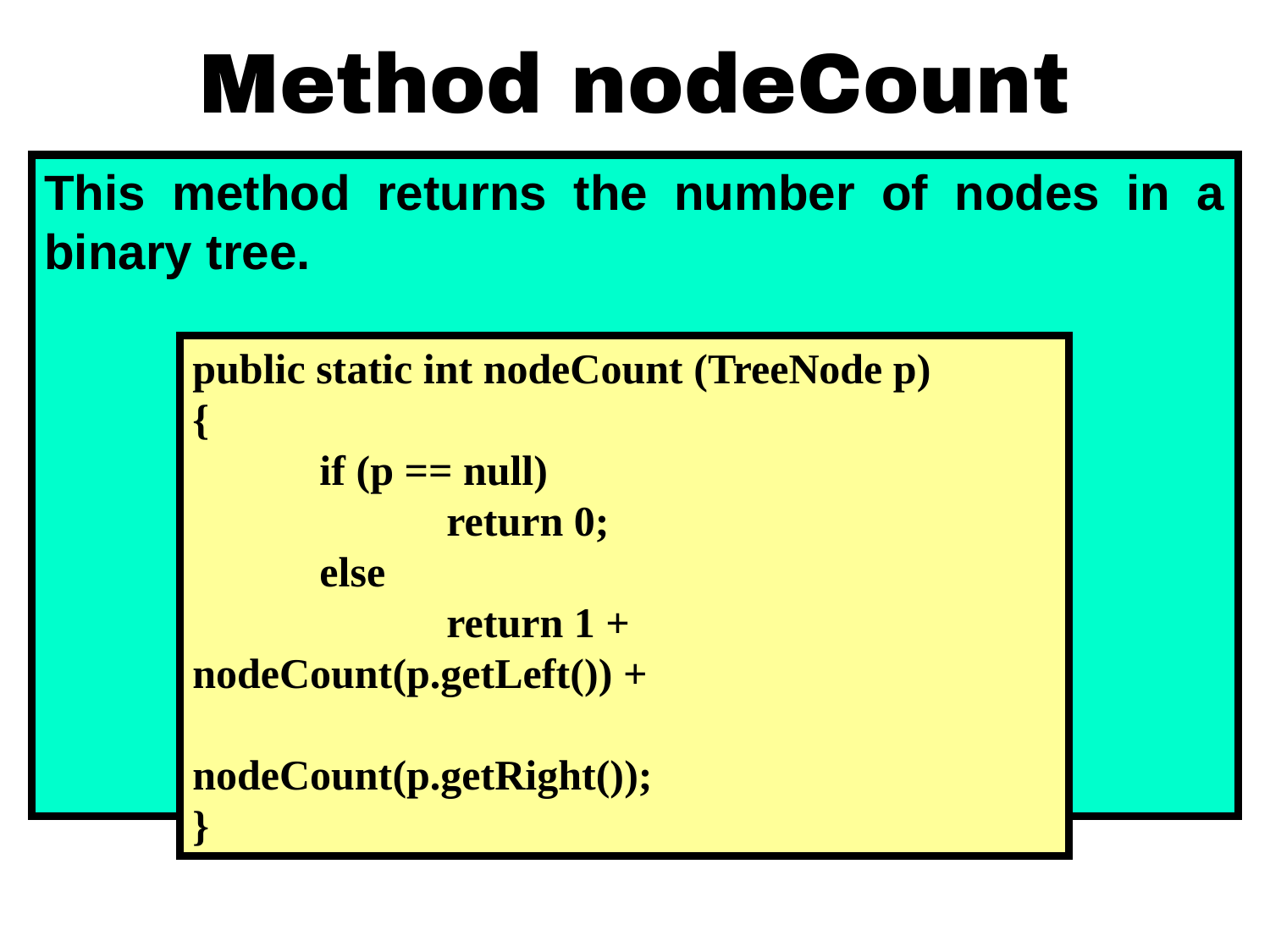

# Method nodeCount
This method returns the number of nodes in a binary tree.

public static int nodeCount (TreeNode p)
{
	if (p == null)
     		return 0;
   	else
      		return 1 + nodeCount(p.getLeft()) +
					      nodeCount(p.getRight());
}